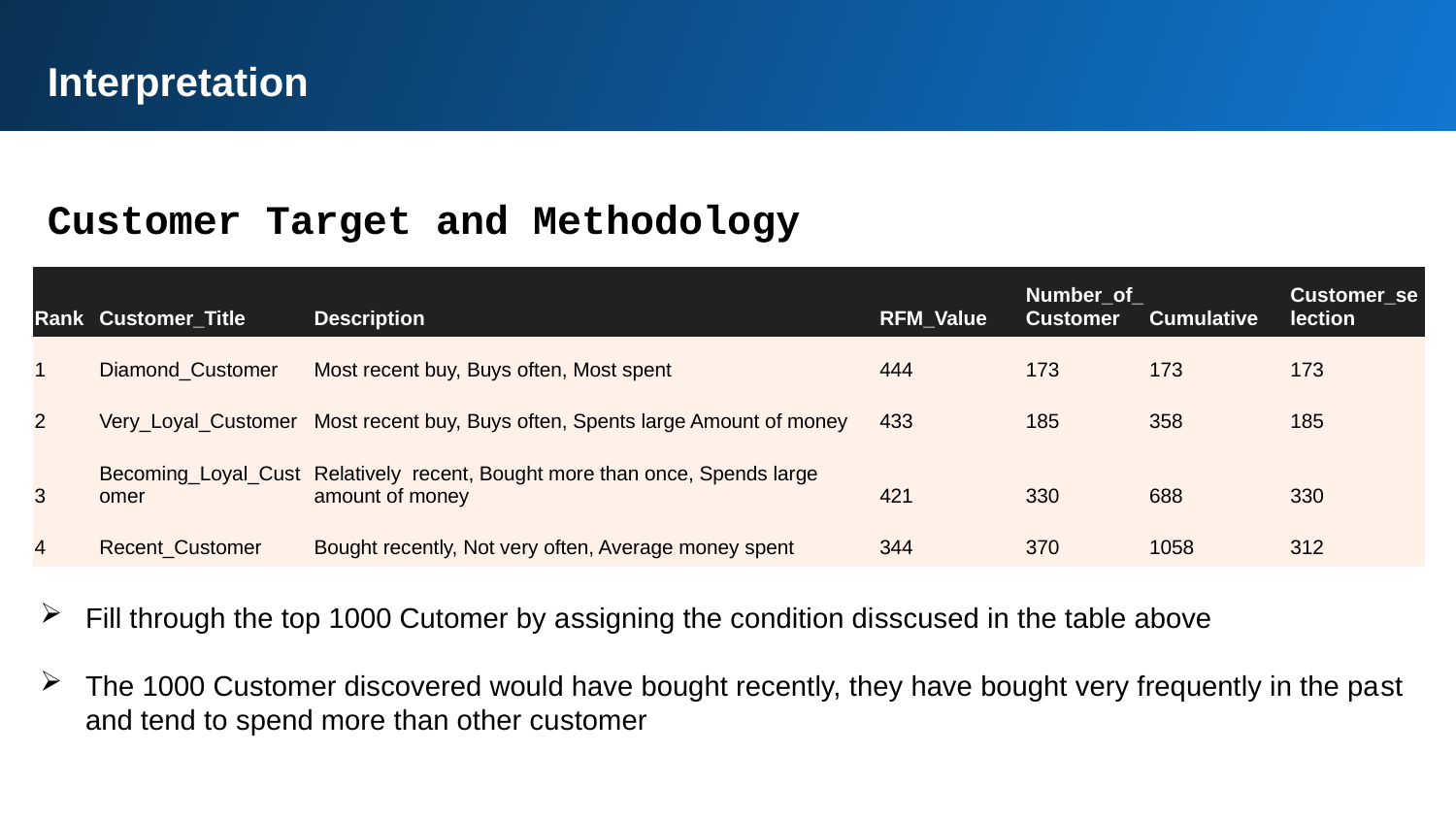

Interpretation
Customer Target and Methodology
| Rank | Customer\_Title | Description | RFM\_Value | Number\_of\_Customer | Cumulative | Customer\_selection |
| --- | --- | --- | --- | --- | --- | --- |
| 1 | Diamond\_Customer | Most recent buy, Buys often, Most spent | 444 | 173 | 173 | 173 |
| 2 | Very\_Loyal\_Customer | Most recent buy, Buys often, Spents large Amount of money | 433 | 185 | 358 | 185 |
| 3 | Becoming\_Loyal\_Customer | Relatively recent, Bought more than once, Spends large amount of money | 421 | 330 | 688 | 330 |
| 4 | Recent\_Customer | Bought recently, Not very often, Average money spent | 344 | 370 | 1058 | 312 |
Fill through the top 1000 Cutomer by assigning the condition disscused in the table above

The 1000 Customer discovered would have bought recently, they have bought very frequently in the past and tend to spend more than other customer